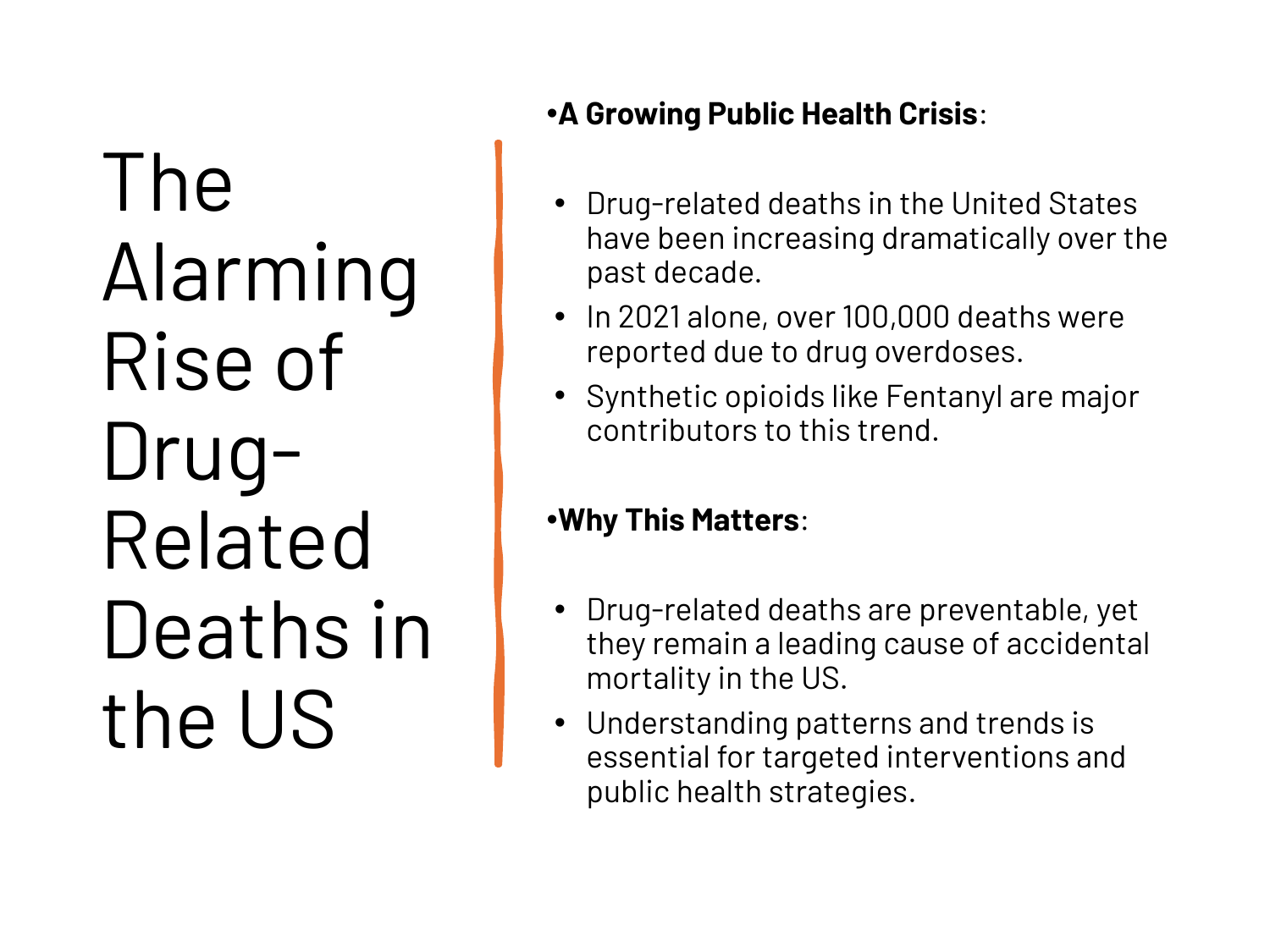

# The Alarming Rise of Drug-Related Deaths in the US
A Growing Public Health Crisis:

Drug-related deaths in the United States have been increasing dramatically over the past decade.
In 2021 alone, over 100,000 deaths were reported due to drug overdoses.
Synthetic opioids like Fentanyl are major contributors to this trend.

Why This Matters:

Drug-related deaths are preventable, yet they remain a leading cause of accidental mortality in the US.
Understanding patterns and trends is essential for targeted interventions and public health strategies.